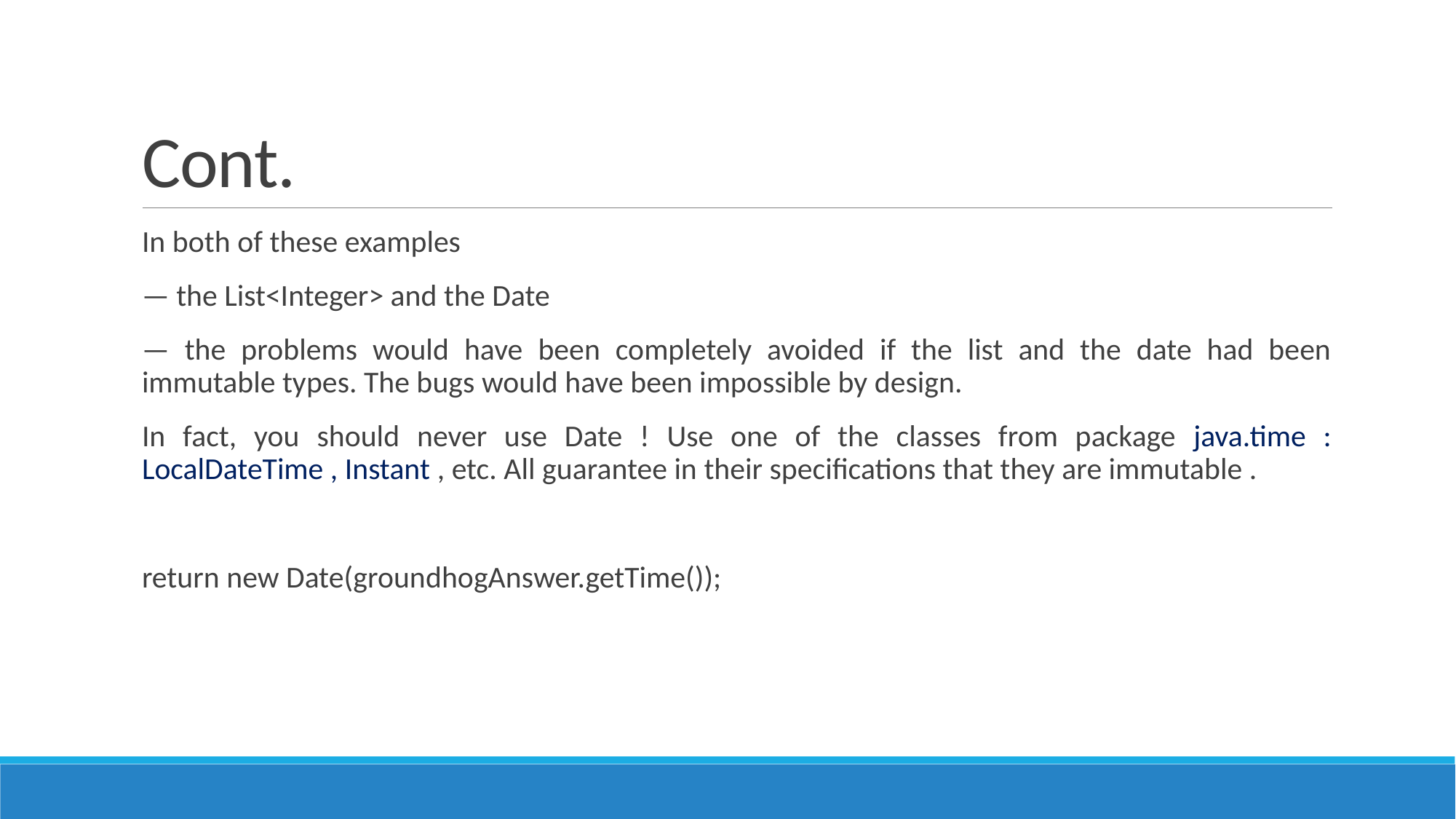

# Cont.
In both of these examples
— the List<Integer> and the Date
— the problems would have been completely avoided if the list and the date had been immutable types. The bugs would have been impossible by design.
In fact, you should never use Date ! Use one of the classes from package java.time : LocalDateTime , Instant , etc. All guarantee in their specifications that they are immutable .

return new Date(groundhogAnswer.getTime());